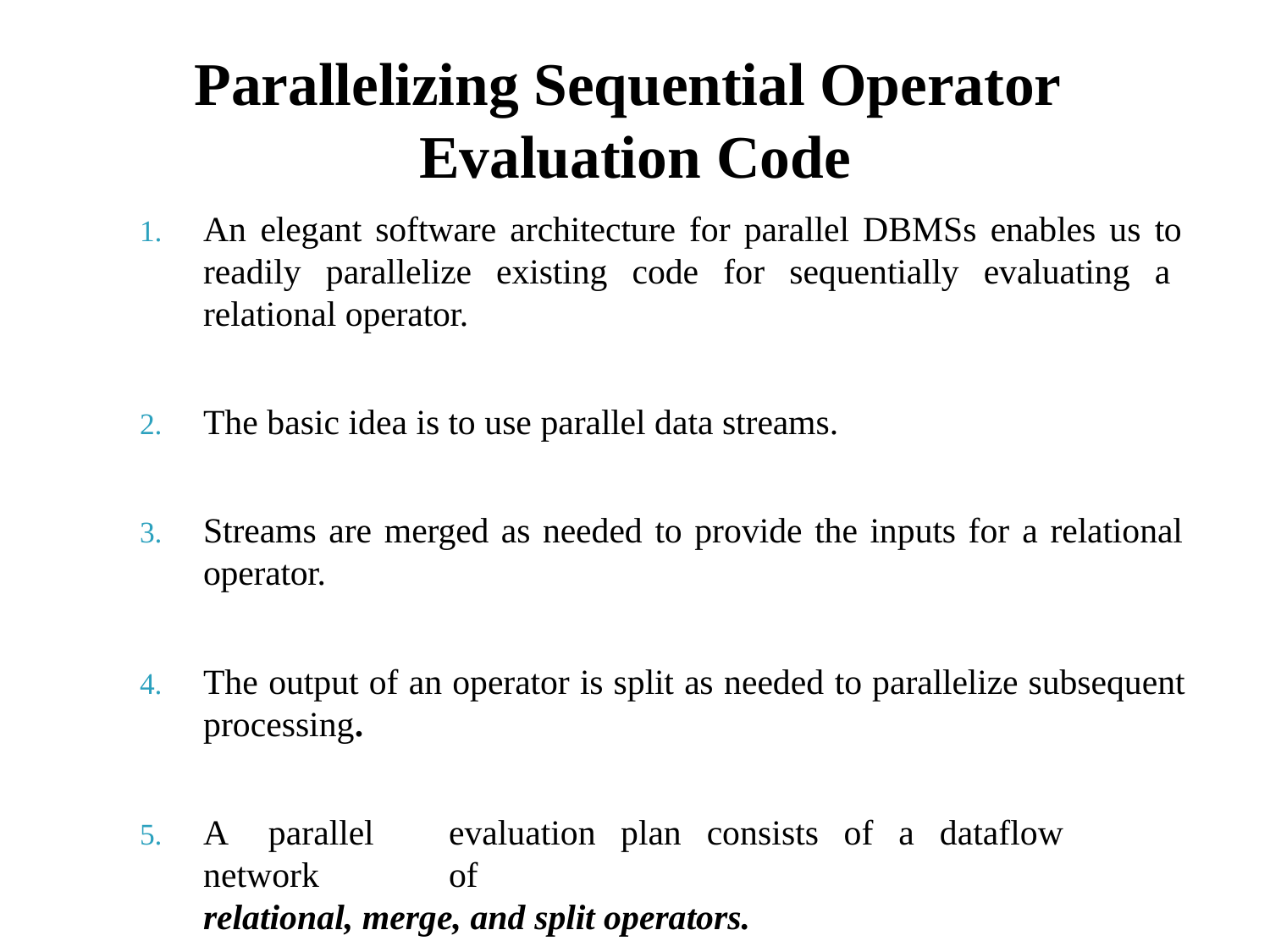

# Parallelizing Sequential Operator  Evaluation Code
An elegant software architecture for parallel DBMSs enables us to  readily parallelize existing code for sequentially evaluating a  relational operator.

The basic idea is to use parallel data streams.

Streams are merged as needed to provide the inputs for a relational  operator.

The output of an operator is split as needed to parallelize subsequent  processing.

A	parallel	evaluation	plan	consists	of	a	dataflow	network	of
relational, merge, and split operators.